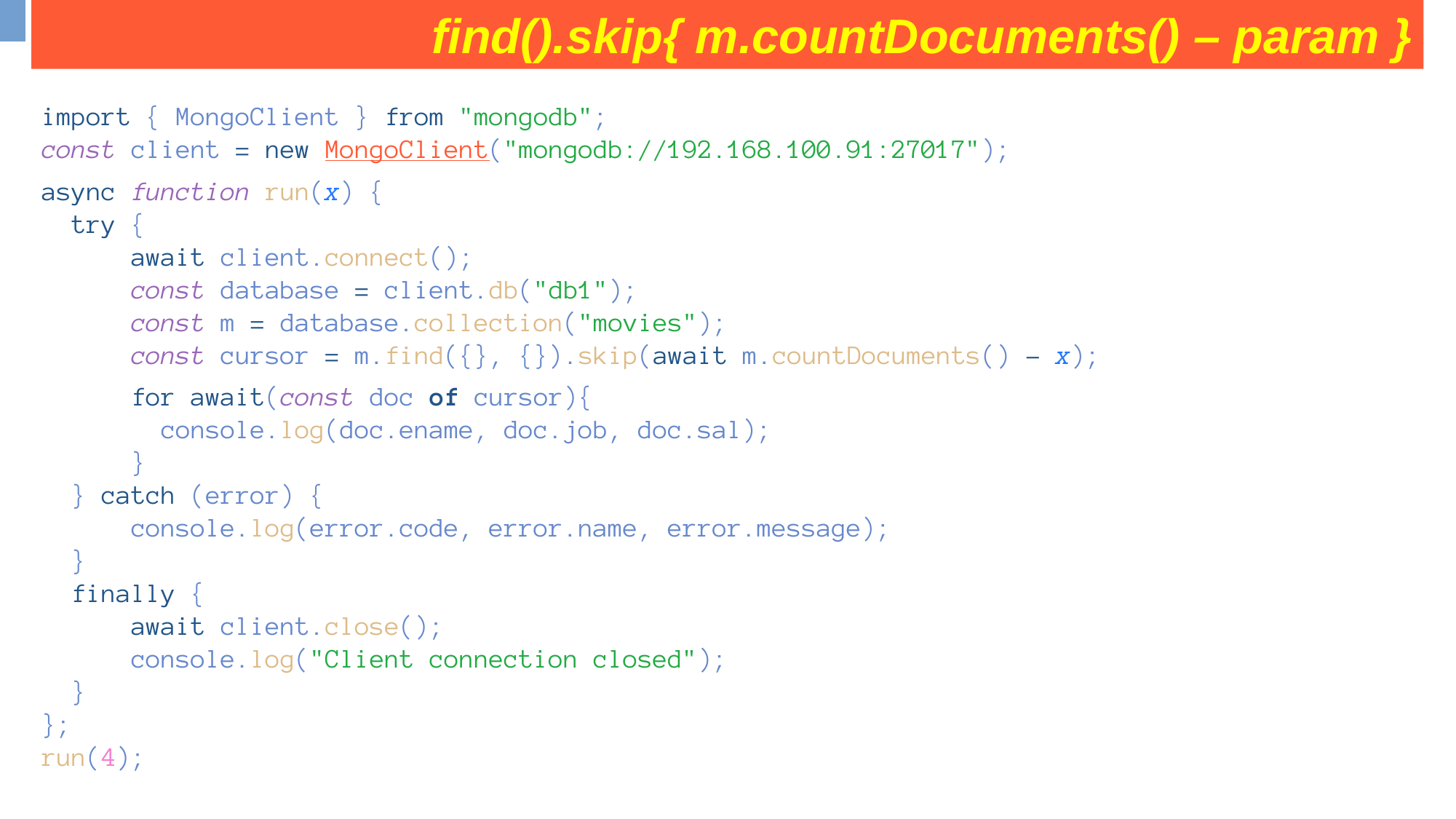

find().skip{ m.countDocuments() – param }
import { MongoClient } from "mongodb";
const client = new MongoClient("mongodb://192.168.100.91:27017");
async function run(x) {
  try {
      await client.connect();
      const database = client.db("db1");
      const m = database.collection("movies");
      const cursor = m.find({}, {}).skip(await m.countDocuments() - x);

      for await(const doc of cursor){
        console.log(doc.ename, doc.job, doc.sal);
      }
  } catch (error) {
      console.log(error.code, error.name, error.message);
  }
  finally {
      await client.close();
      console.log("Client connection closed");
  }
};
run(4);